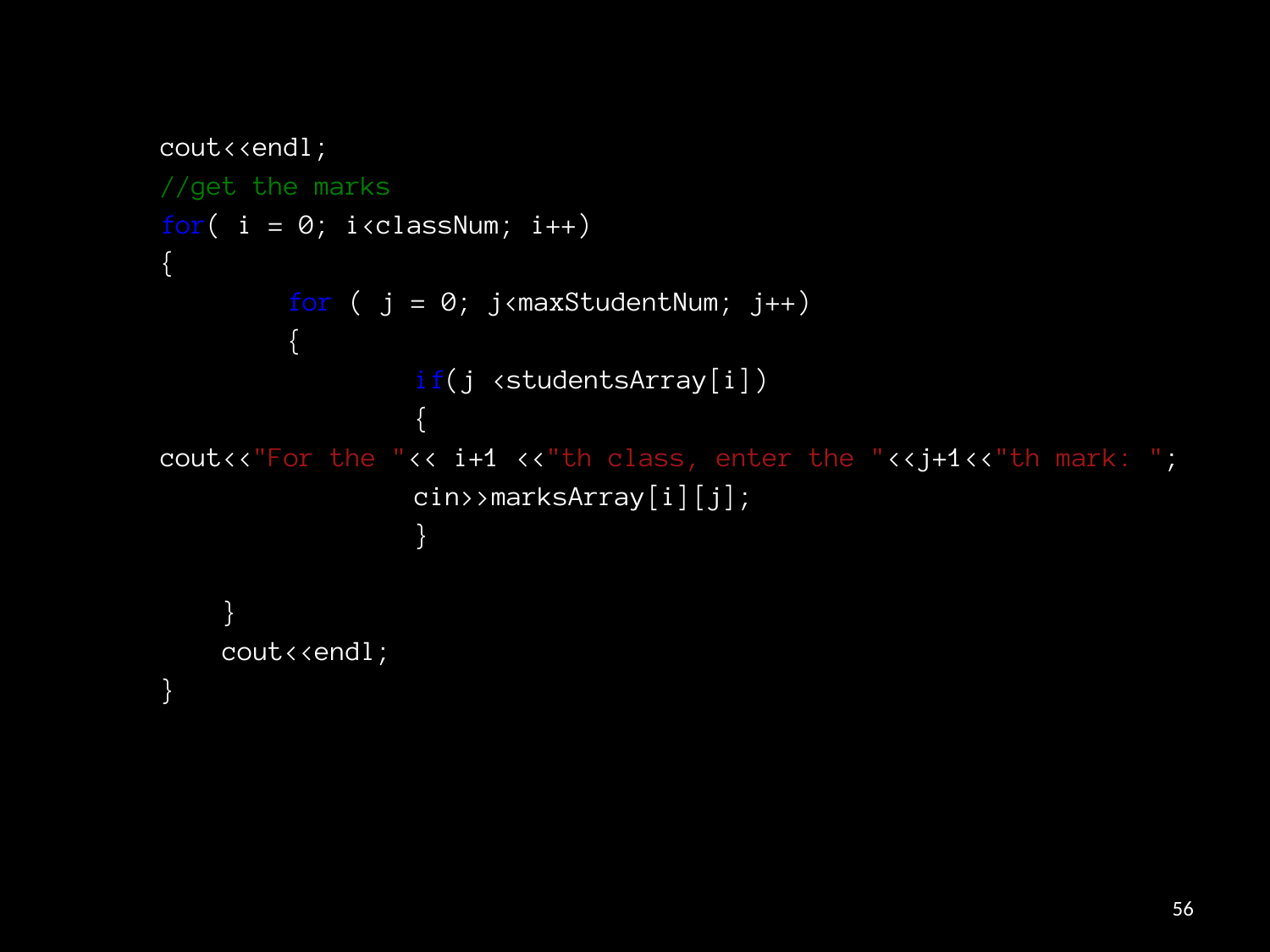

cout<<endl;
	//get the marks
	for( i = 0; i<classNum; i++)
	{
		for ( j = 0; j<maxStudentNum; j++)
		{
			if(j <studentsArray[i])
			{
	cout<<"For the "<< i+1 <<"th class, enter the "<<j+1<<"th mark: ";
			cin>>marksArray[i][j];
			}

	    }
	    cout<<endl;
	}

56